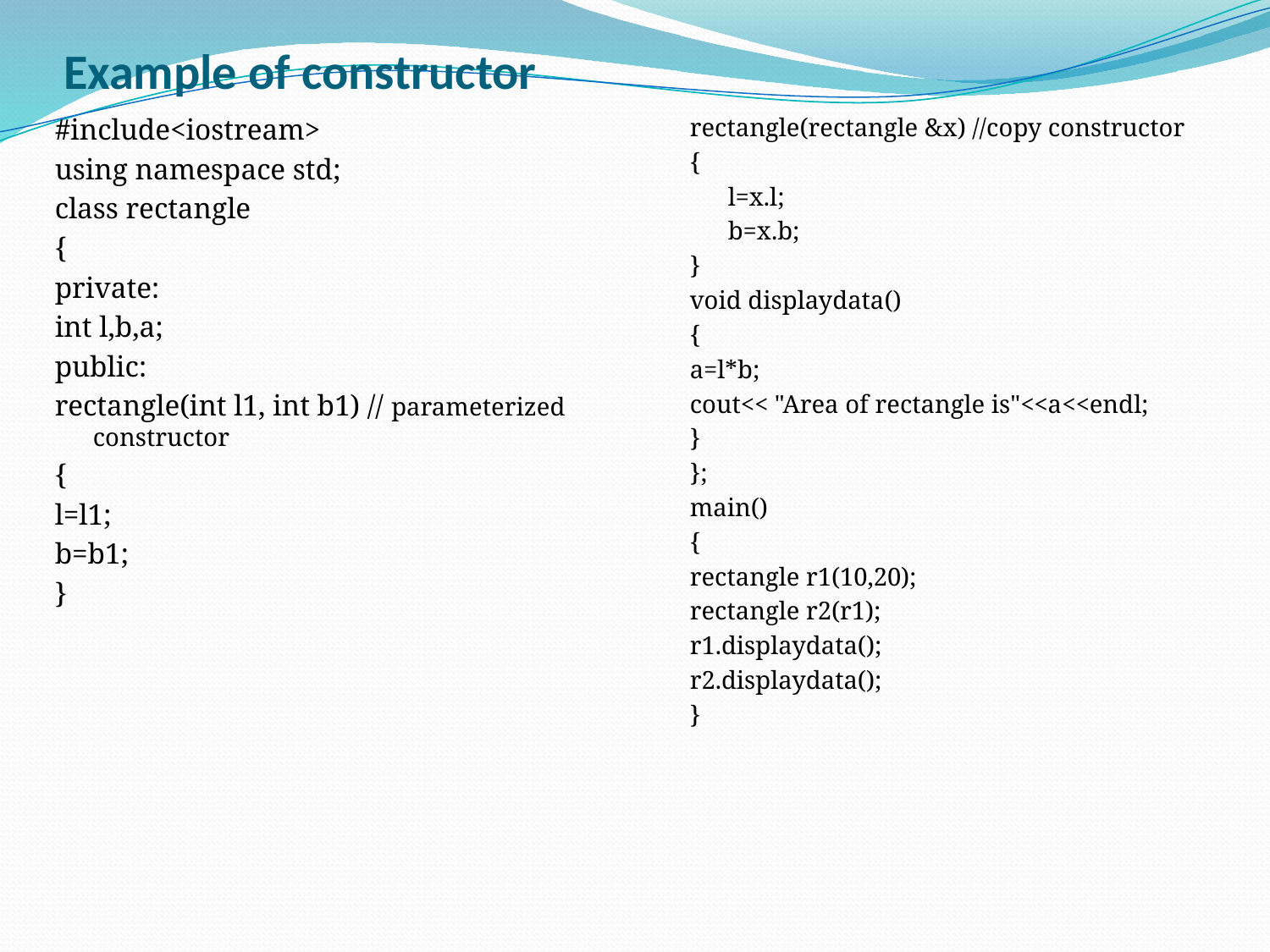

# Example of constructor
#include<iostream>
using namespace std;
class rectangle
{
private:
int l,b,a;
public:
rectangle(int l1, int b1) // parameterized constructor
{
l=l1;
b=b1;
}

rectangle(rectangle &x) //copy constructor
{
	l=x.l;
	b=x.b;
}
void displaydata()
{
a=l*b;
cout<< "Area of rectangle is"<<a<<endl;
}
};
main()
{
rectangle r1(10,20);
rectangle r2(r1);
r1.displaydata();
r2.displaydata();
}